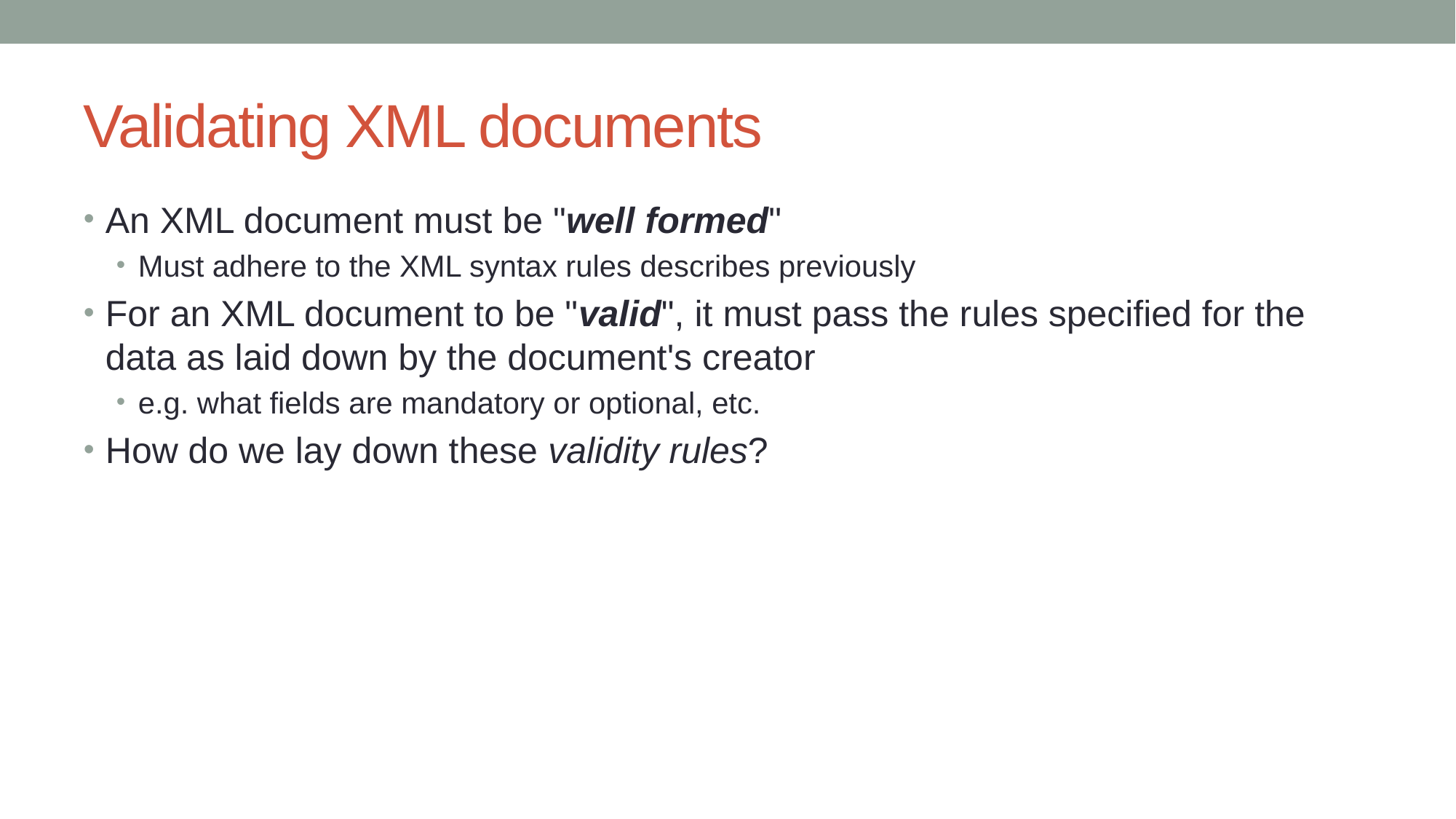

# Validating XML documents
An XML document must be "well formed"
Must adhere to the XML syntax rules describes previously
For an XML document to be "valid", it must pass the rules specified for the data as laid down by the document's creator
e.g. what fields are mandatory or optional, etc.
How do we lay down these validity rules?